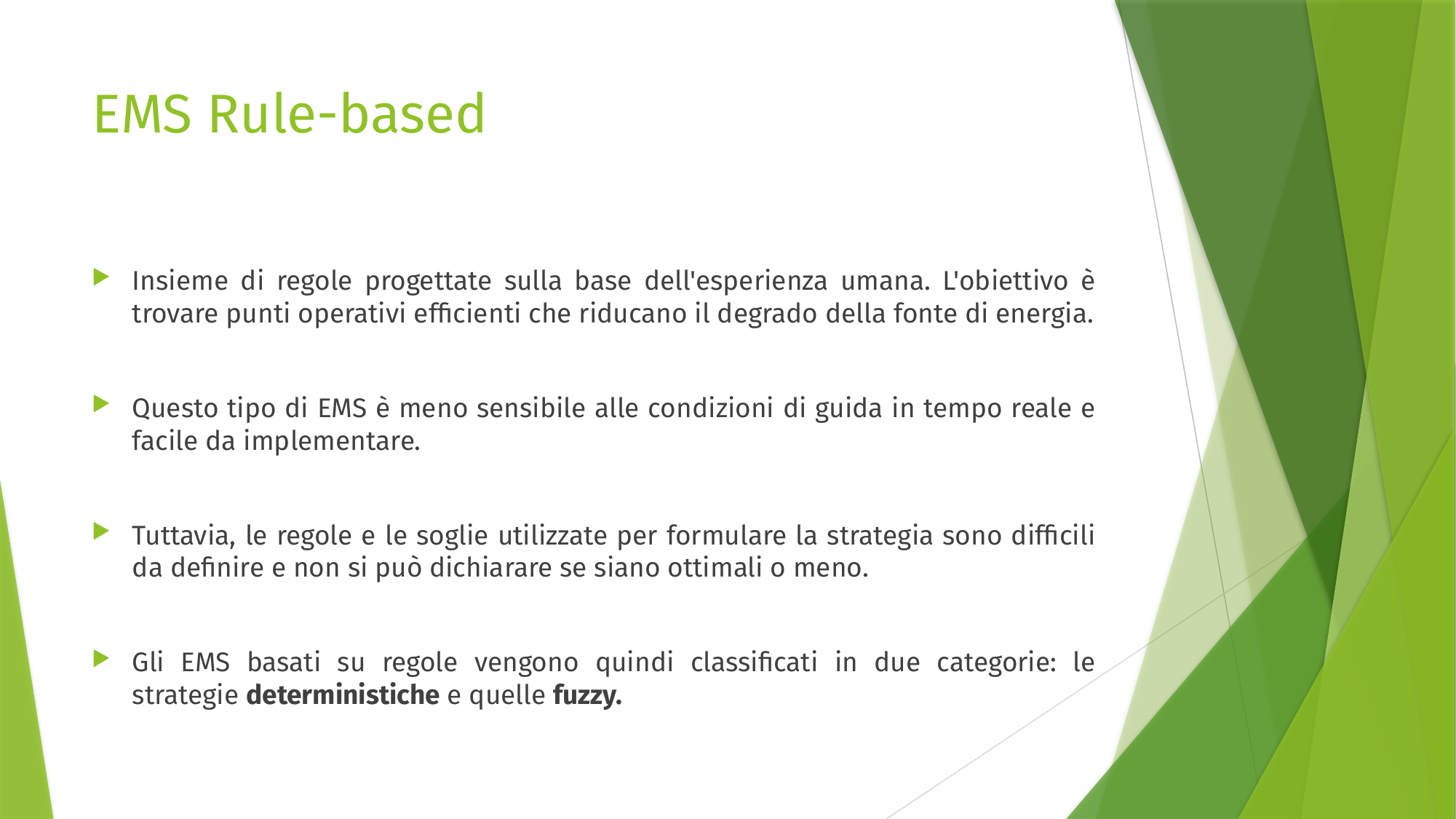

# EMS Rule-based
Insieme di regole progettate sulla base dell'esperienza umana. L'obiettivo è trovare punti operativi efficienti che riducano il degrado della fonte di energia.

Questo tipo di EMS è meno sensibile alle condizioni di guida in tempo reale e facile da implementare.

Tuttavia, le regole e le soglie utilizzate per formulare la strategia sono difficili da definire e non si può dichiarare se siano ottimali o meno.

Gli EMS basati su regole vengono quindi classificati in due categorie: le strategie deterministiche e quelle fuzzy.